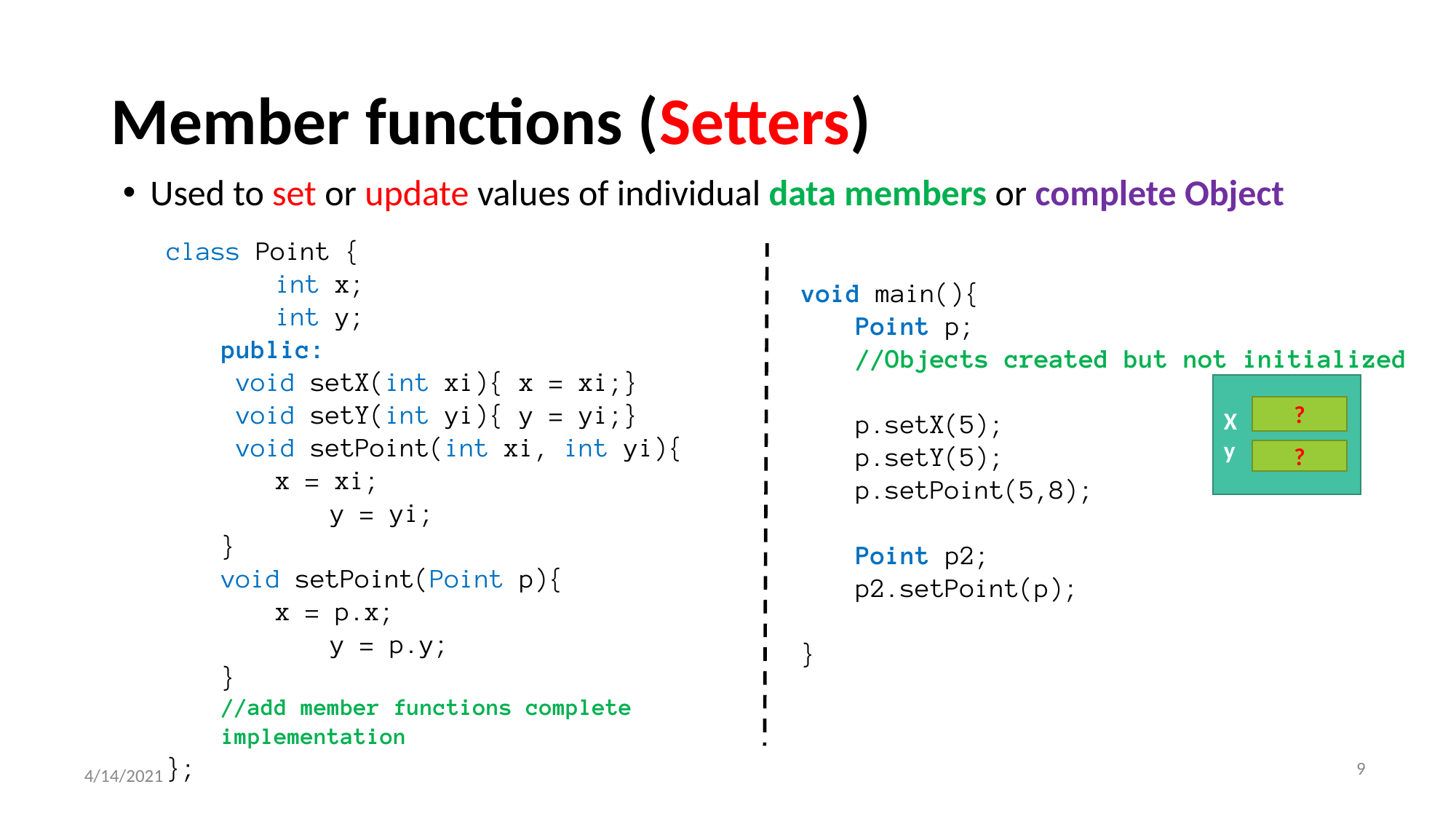

# Member functions (Setters)

Used to set or update values of individual data members or complete Object

class Point {
int x;
int y;
public:
 void setX(int xi){ x = xi;}
 void setY(int yi){ y = yi;}
 void setPoint(int xi, int yi){
x = xi;
	y = yi;
}
void setPoint(Point p){
x = p.x;
	y = p.y;
}
//add member functions complete implementation
};
void main(){
Point p;
//Objects created but not initialized

p.setX(5);
p.setY(5);
p.setPoint(5,8);

Point p2;
p2.setPoint(p);

}
X
y
?
?
9
4/14/2021